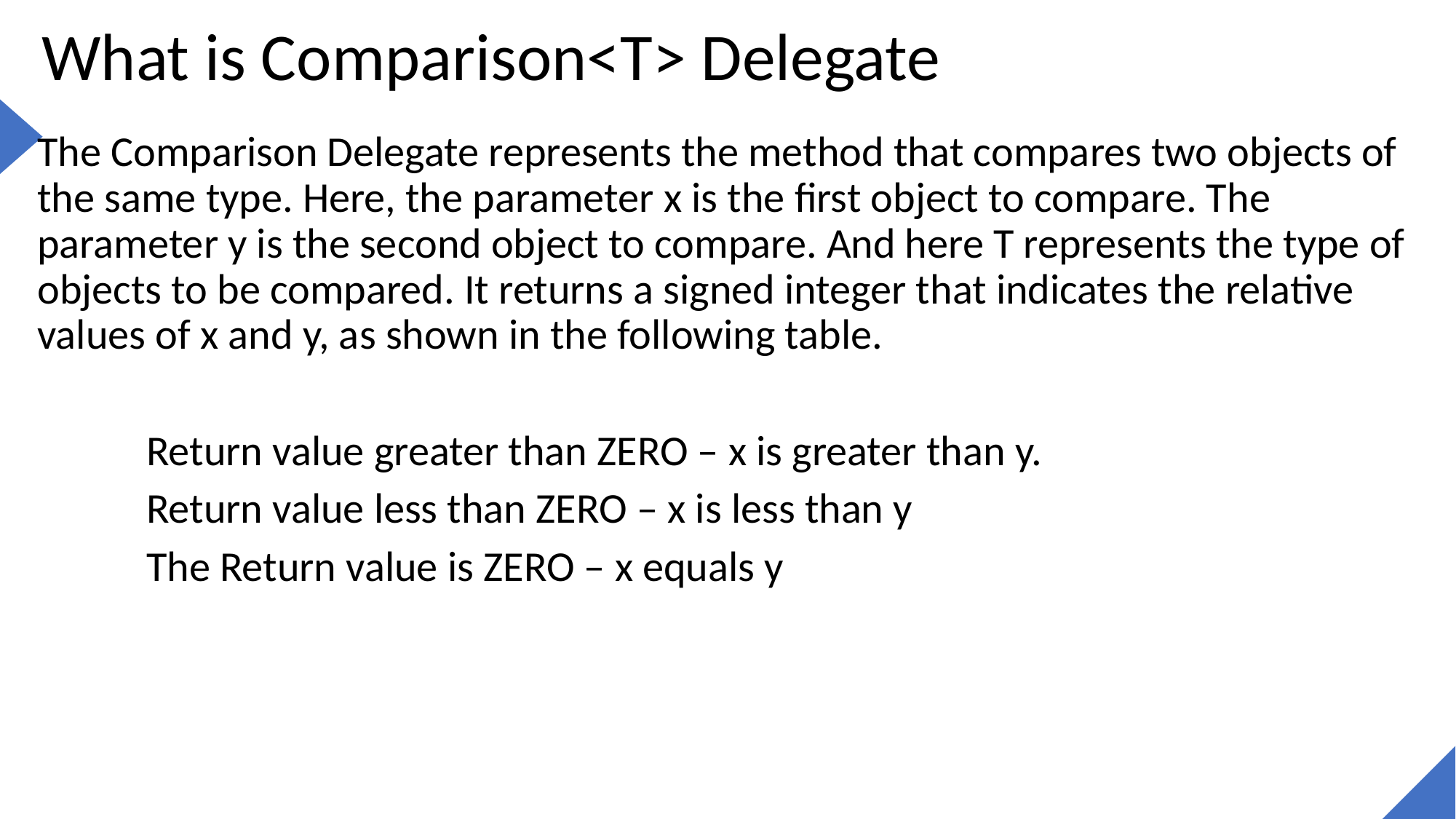

# What is Comparison<T> Delegate
The Comparison Delegate represents the method that compares two objects of the same type. Here, the parameter x is the first object to compare. The parameter y is the second object to compare. And here T represents the type of objects to be compared. It returns a signed integer that indicates the relative values of x and y, as shown in the following table.

	Return value greater than ZERO – x is greater than y.
	Return value less than ZERO – x is less than y
	The Return value is ZERO – x equals y